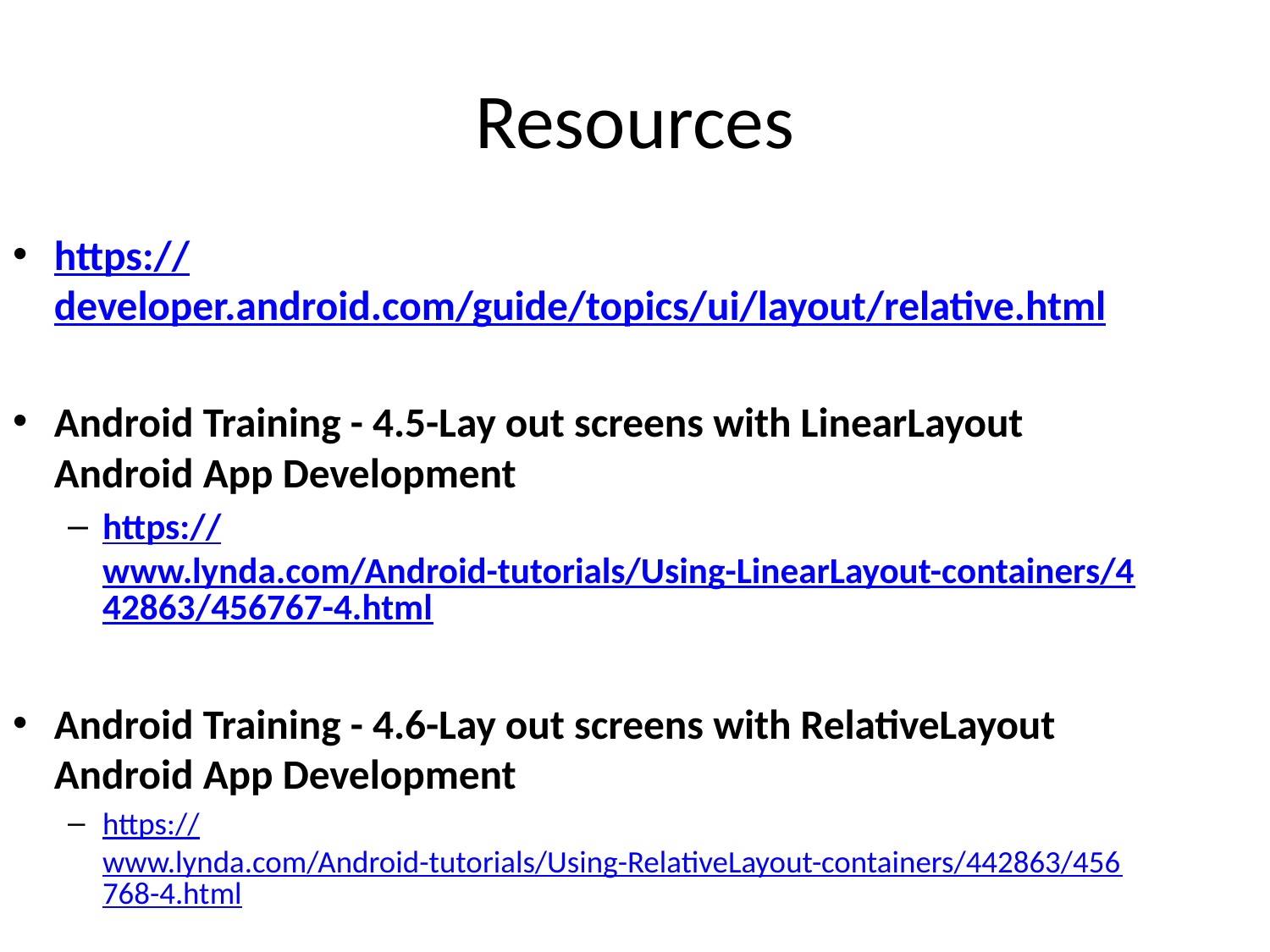

# Resources
https://developer.android.com/guide/topics/ui/layout/relative.html

Android Training - 4.5-Lay out screens with LinearLayout Android App Development
https://www.lynda.com/Android-tutorials/Using-LinearLayout-containers/442863/456767-4.html

Android Training - 4.6-Lay out screens with RelativeLayout Android App Development
https://www.lynda.com/Android-tutorials/Using-RelativeLayout-containers/442863/456768-4.html